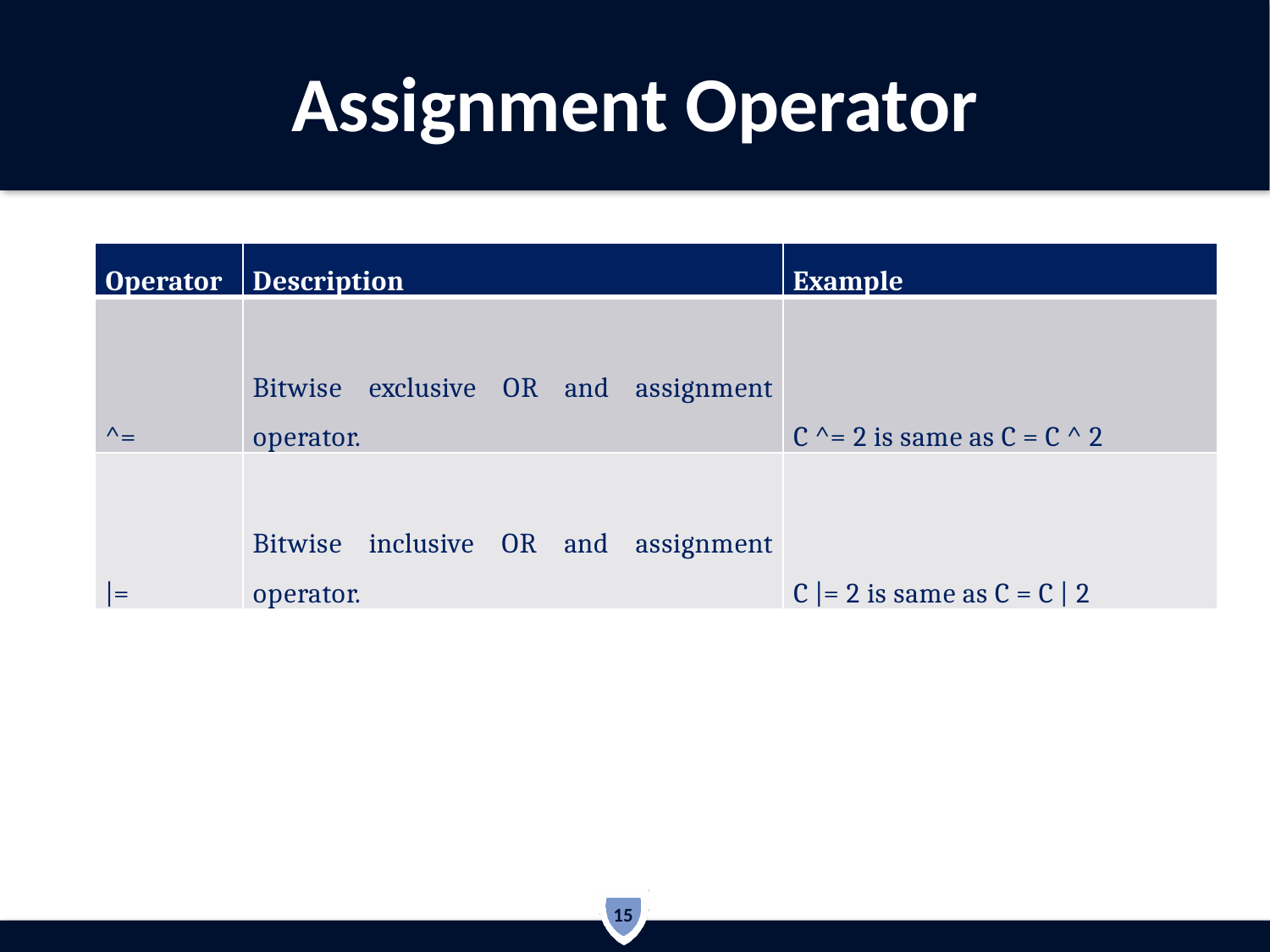

# Assignment Operator
| Operator | Description | Example |
| --- | --- | --- |
| ^= | Bitwise exclusive OR and assignment operator. | C ^= 2 is same as C = C ^ 2 |
| |= | Bitwise inclusive OR and assignment operator. | C |= 2 is same as C = C | 2 |
15